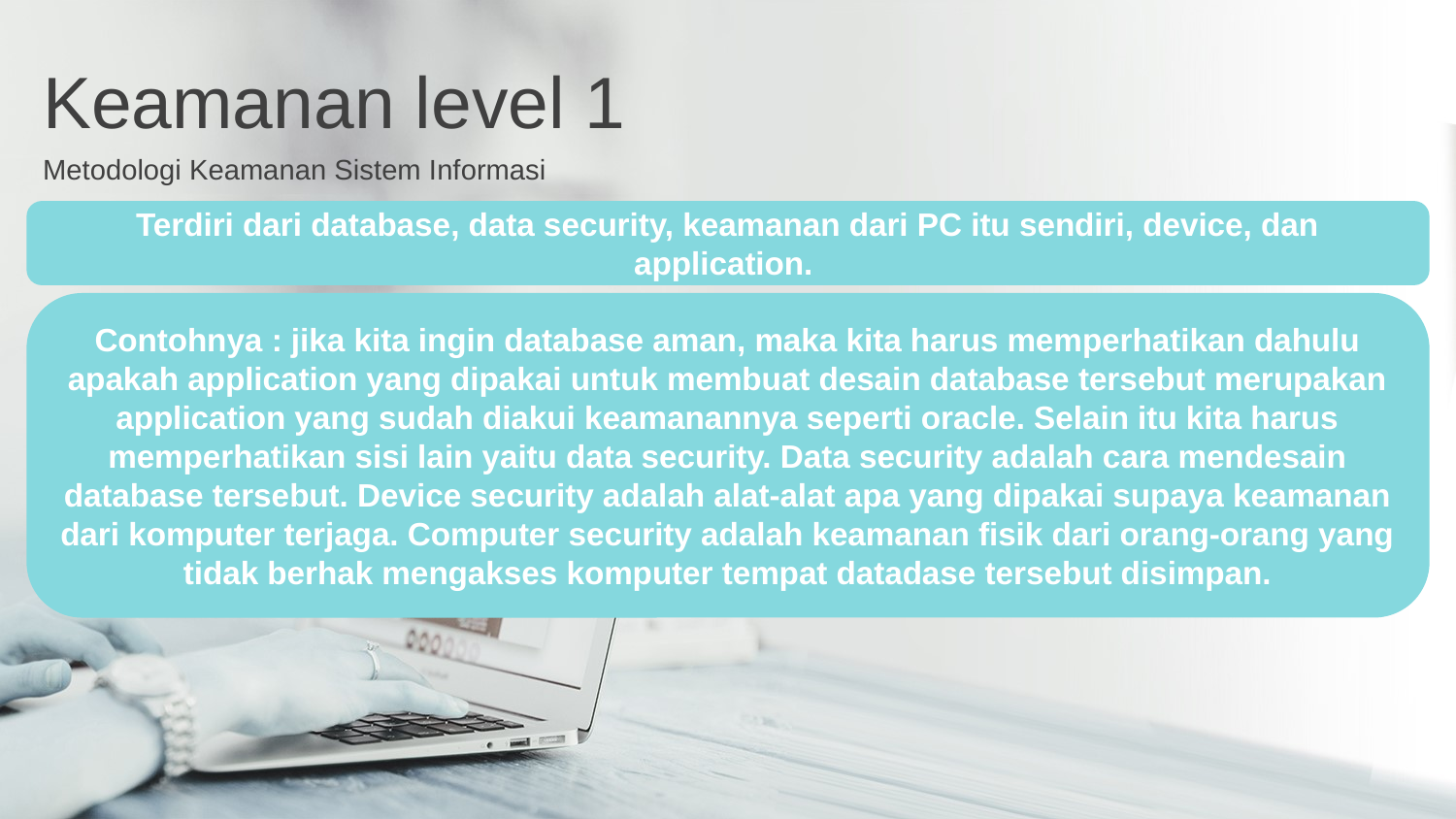

Keamanan level 1
Metodologi Keamanan Sistem Informasi
Terdiri dari database, data security, keamanan dari PC itu sendiri, device, dan application.
Contohnya : jika kita ingin database aman, maka kita harus memperhatikan dahulu apakah application yang dipakai untuk membuat desain database tersebut merupakan application yang sudah diakui keamanannya seperti oracle. Selain itu kita harus memperhatikan sisi lain yaitu data security. Data security adalah cara mendesain database tersebut. Device security adalah alat-alat apa yang dipakai supaya keamanan dari komputer terjaga. Computer security adalah keamanan fisik dari orang-orang yang tidak berhak mengakses komputer tempat datadase tersebut disimpan.